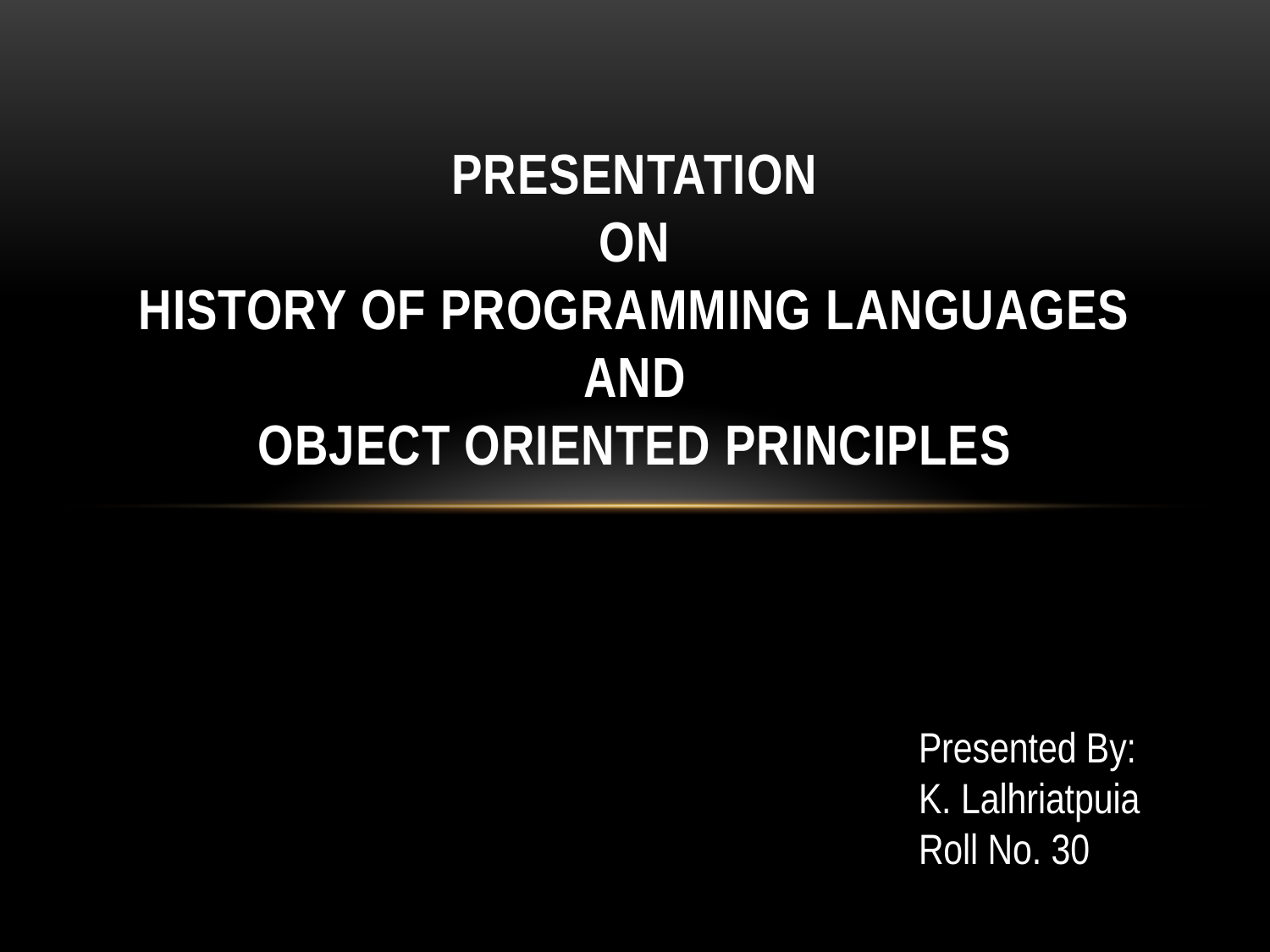

# Presentation On HISTORY OF PROGRAMMING LANGUAGES AND OBJECT ORIENTED PRINCIPLES
Presented By:
K. Lalhriatpuia
Roll No. 30